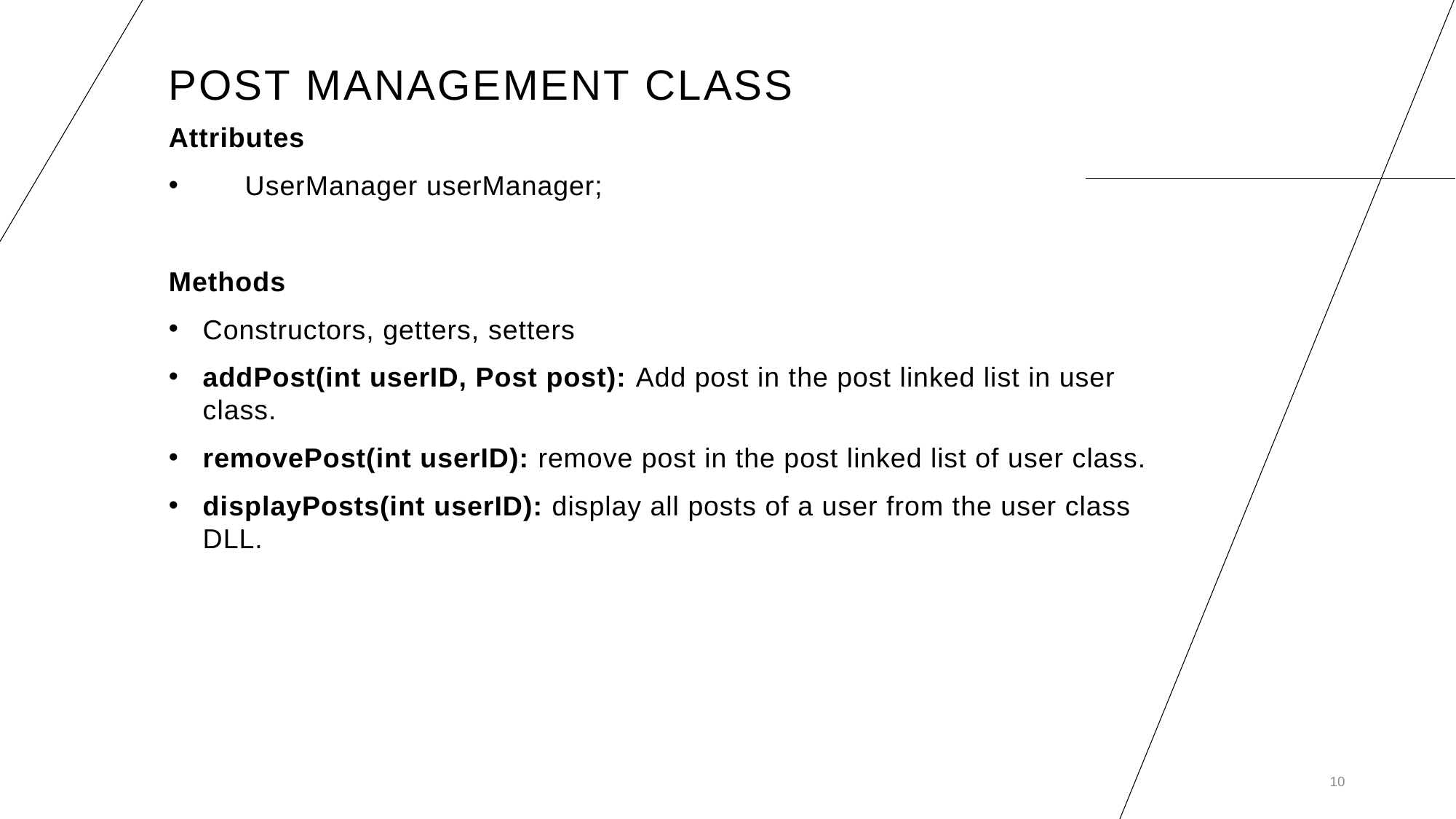

# POST Management CLASS
Attributes
     UserManager userManager;

Methods
Constructors, getters, setters
addPost(int userID, Post post): Add post in the post linked list in user class.
removePost(int userID): remove post in the post linked list of user class.
displayPosts(int userID): display all posts of a user from the user class DLL.

10